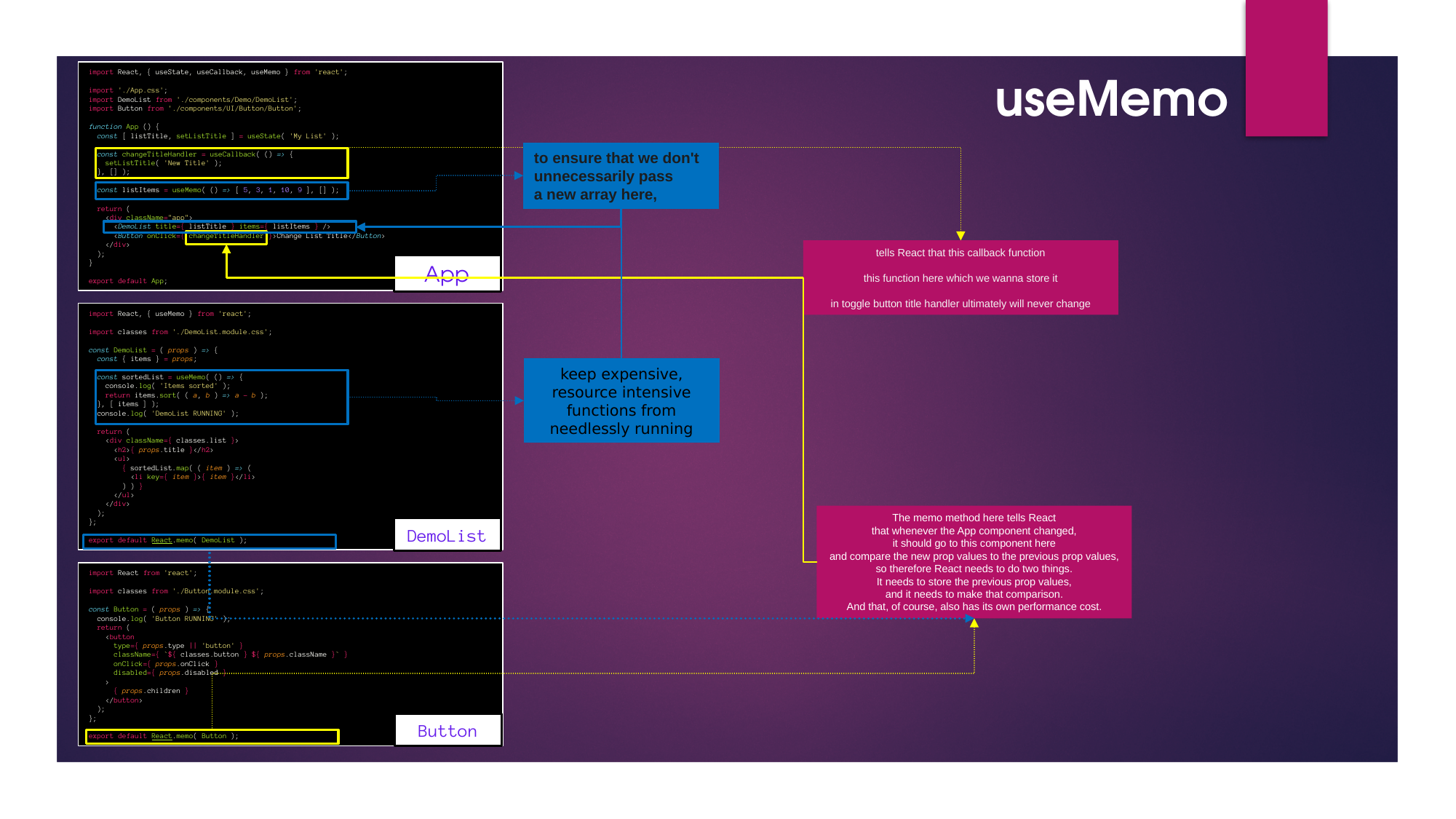

import React, { useState, useCallback, useMemo } from 'react';
import './App.css';
import DemoList from './components/Demo/DemoList';
import Button from './components/UI/Button/Button';
function App () {
  const [ listTitle, setListTitle ] = useState( 'My List' );
  const changeTitleHandler = useCallback( () => {
    setListTitle( 'New Title' );
  }, [] );
  const listItems = useMemo( () => [ 5, 3, 1, 10, 9 ], [] );
  return (
    <div className="app">
      <DemoList title={ listTitle } items={ listItems } />
      <Button onClick={ changeTitleHandler }>Change List Title</Button>
    </div>
  );
}
export default App;
useMemo
to ensure that we don't unnecessarily pass
a new array here,

tells React that this callback function

this function here which we wanna store it

in toggle button title handler ultimately will never change
App
import React, { useMemo } from 'react';
import classes from './DemoList.module.css';
const DemoList = ( props ) => {
  const { items } = props;
  const sortedList = useMemo( () => {
    console.log( 'Items sorted' );
    return items.sort( ( a, b ) => a - b );
  }, [ items ] );
  console.log( 'DemoList RUNNING' );
  return (
    <div className={ classes.list }>
      <h2>{ props.title }</h2>
      <ul>
        { sortedList.map( ( item ) => (
          <li key={ item }>{ item }</li>
        ) ) }
      </ul>
    </div>
  );
};
export default React.memo( DemoList );
keep expensive, resource intensive functions from needlessly running

The memo method here tells React
that whenever the App component changed,
it should go to this component here
and compare the new prop values to the previous prop values,
so therefore React needs to do two things.
It needs to store the previous prop values,
and it needs to make that comparison.
And that, of course, also has its own performance cost.
DemoList

import React from 'react';
import classes from './Button.module.css';
const Button = ( props ) => {
  console.log( 'Button RUNNING' );
  return (
    <button
      type={ props.type || 'button' }
      className={ `${ classes.button } ${ props.className }` }
      onClick={ props.onClick }
      disabled={ props.disabled }
    >
      { props.children }
    </button>
  );
};
export default React.memo( Button );
Button